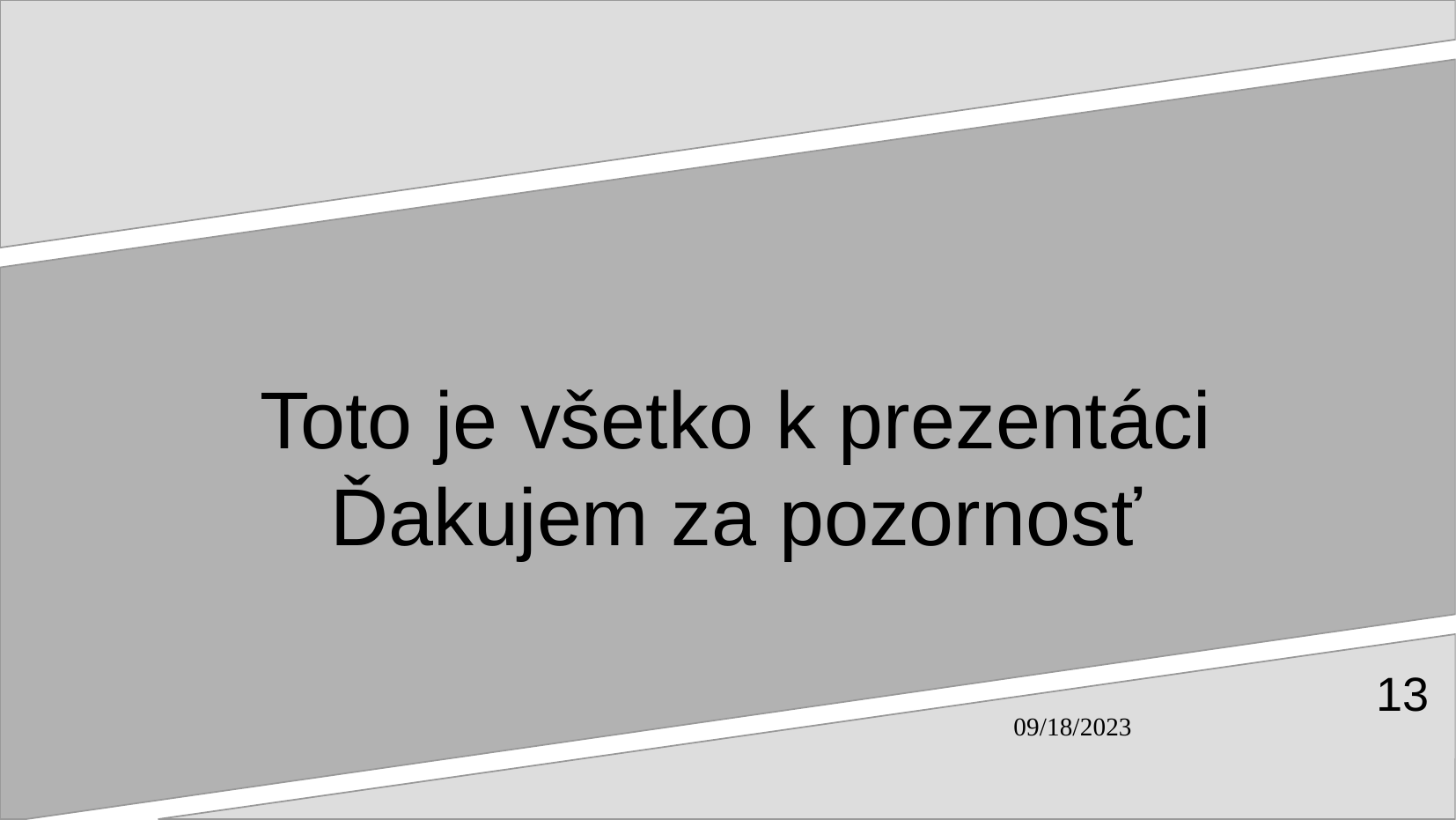

# Toto je všetko k prezentáci Ďakujem za pozornosť
13
09/18/2023